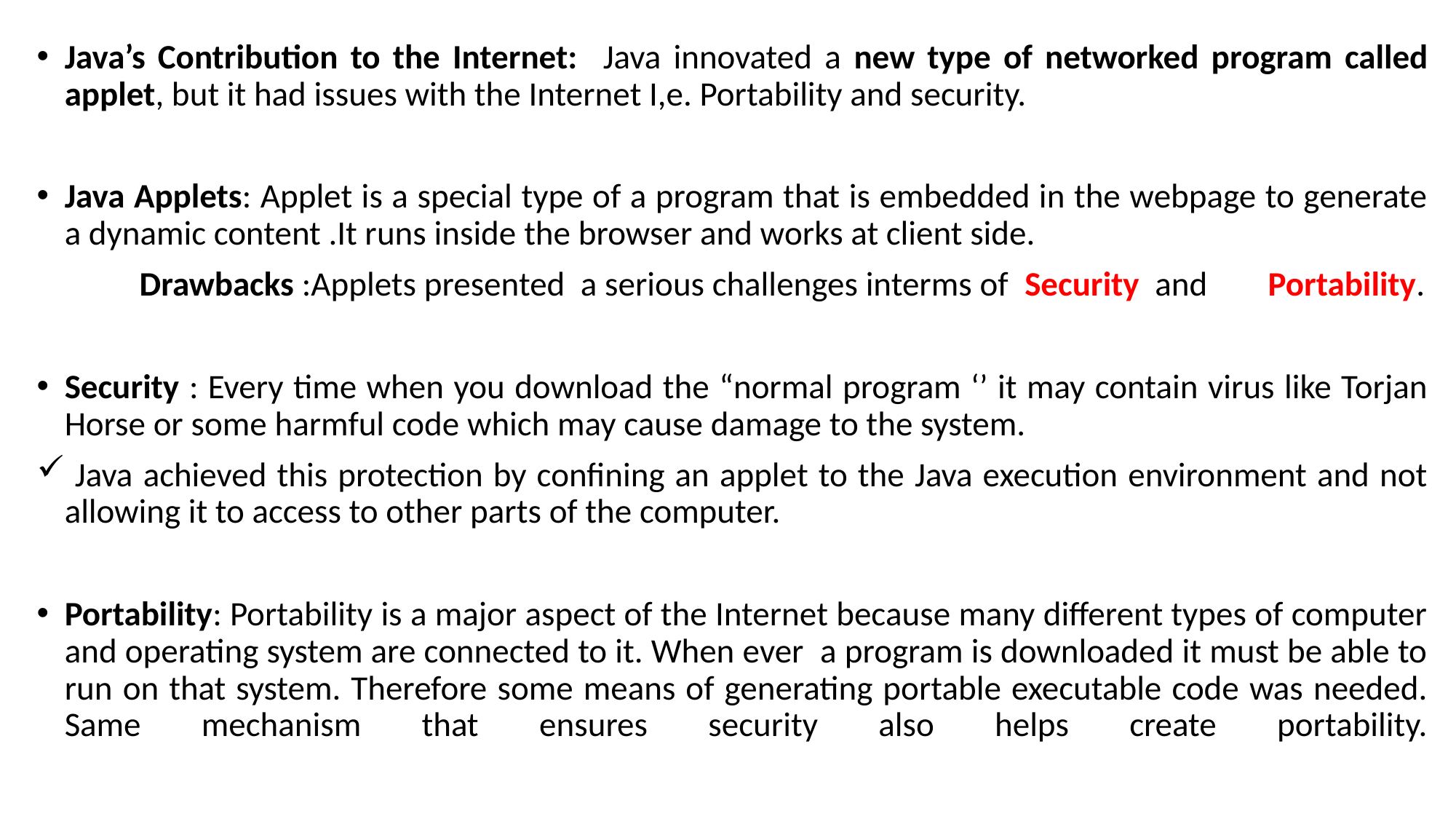

#
Java’s Contribution to the Internet:  Java innovated a new type of networked program called applet, but it had issues with the Internet I,e. Portability and security.

Java Applets: Applet is a special type of a program that is embedded in the webpage to generate a dynamic content .It runs inside the browser and works at client side.
	Drawbacks :Applets presented  a serious challenges interms of  Security  and 	Portability.

Security : Every time when you download the “normal program ‘’ it may contain virus like Torjan Horse or some harmful code which may cause damage to the system.
 Java achieved this protection by confining an applet to the Java execution environment and not allowing it to access to other parts of the computer.

Portability: Portability is a major aspect of the Internet because many different types of computer and operating system are connected to it. When ever  a program is downloaded it must be able to run on that system. Therefore some means of generating portable executable code was needed. Same mechanism that ensures security also helps create portability.